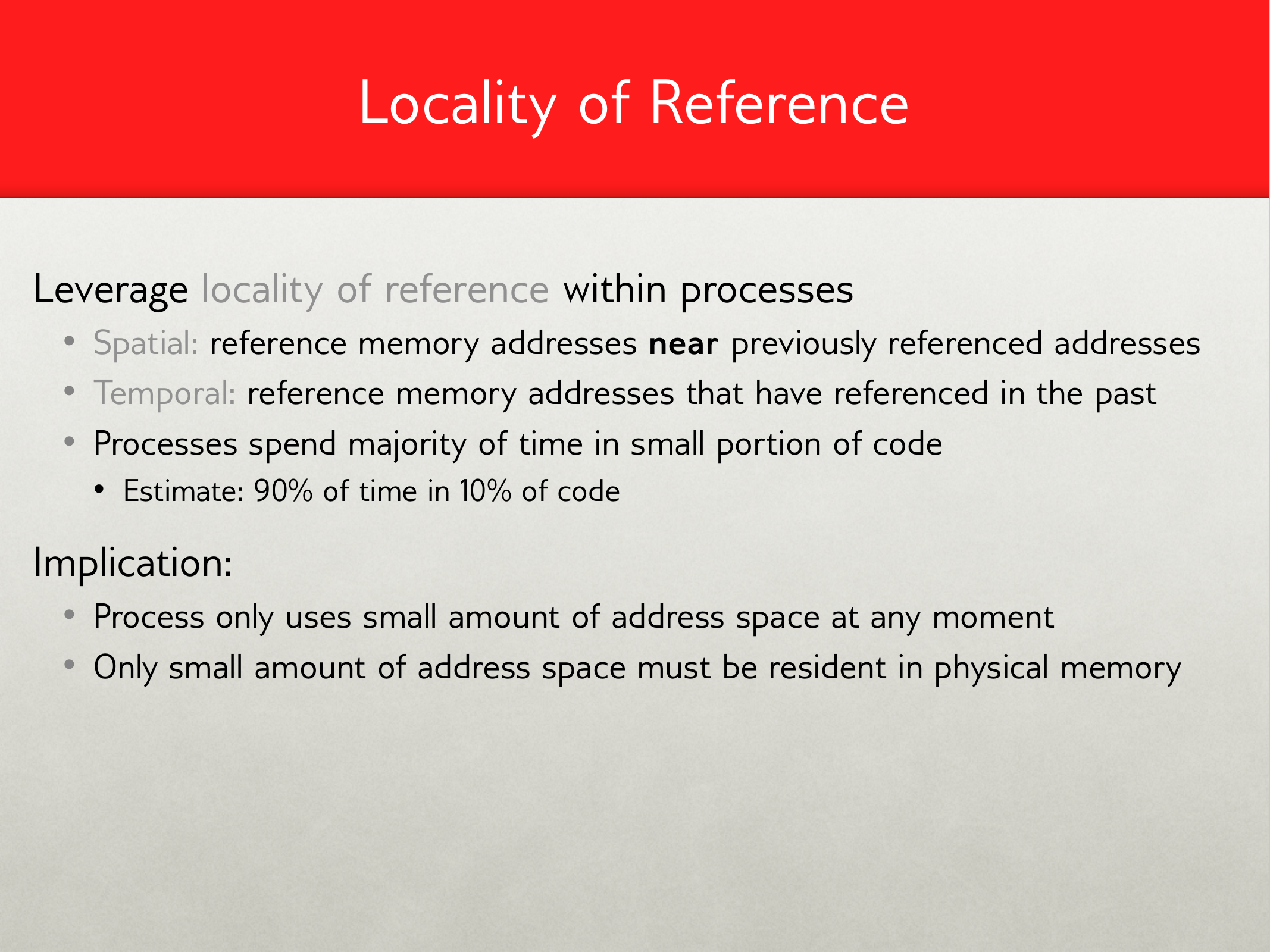

# Locality of Reference
Leverage locality of reference within processes
Spatial: reference memory addresses near previously referenced addresses
Temporal: reference memory addresses that have referenced in the past
Processes spend majority of time in small portion of code
Estimate: 90% of time in 10% of code
Implication:
Process only uses small amount of address space at any moment
Only small amount of address space must be resident in physical memory